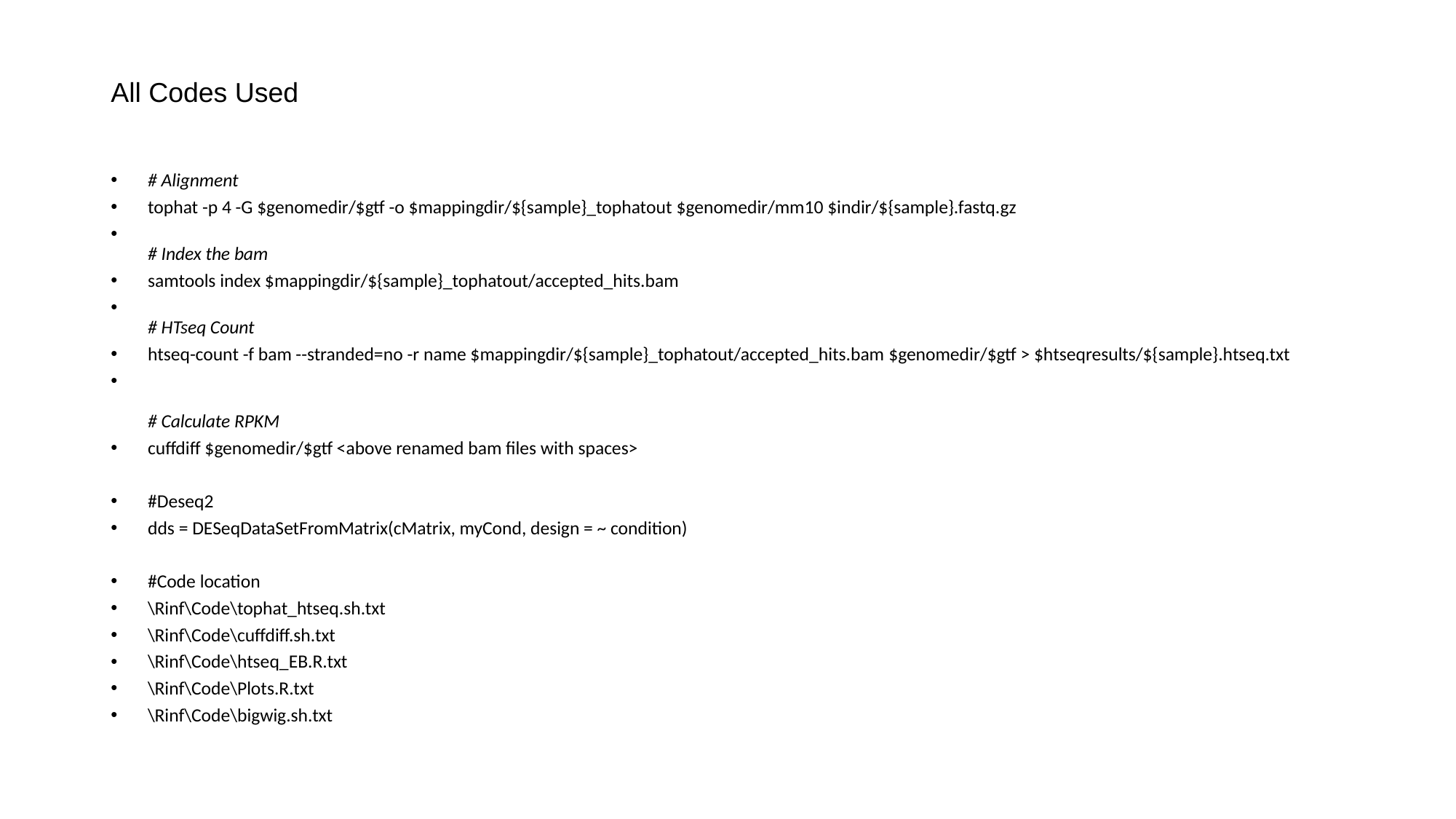

# All Codes Used
# Alignment
tophat -p 4 -G $genomedir/$gtf -o $mappingdir/${sample}_tophatout $genomedir/mm10 $indir/${sample}.fastq.gz
# Index the bam
samtools index $mappingdir/${sample}_tophatout/accepted_hits.bam
# HTseq Count
htseq-count -f bam --stranded=no -r name $mappingdir/${sample}_tophatout/accepted_hits.bam $genomedir/$gtf > $htseqresults/${sample}.htseq.txt
# Calculate RPKM
cuffdiff $genomedir/$gtf <above renamed bam files with spaces>

#Deseq2
dds = DESeqDataSetFromMatrix(cMatrix, myCond, design = ~ condition)

#Code location
\Rinf\Code\tophat_htseq.sh.txt
\Rinf\Code\cuffdiff.sh.txt
\Rinf\Code\htseq_EB.R.txt
\Rinf\Code\Plots.R.txt
\Rinf\Code\bigwig.sh.txt